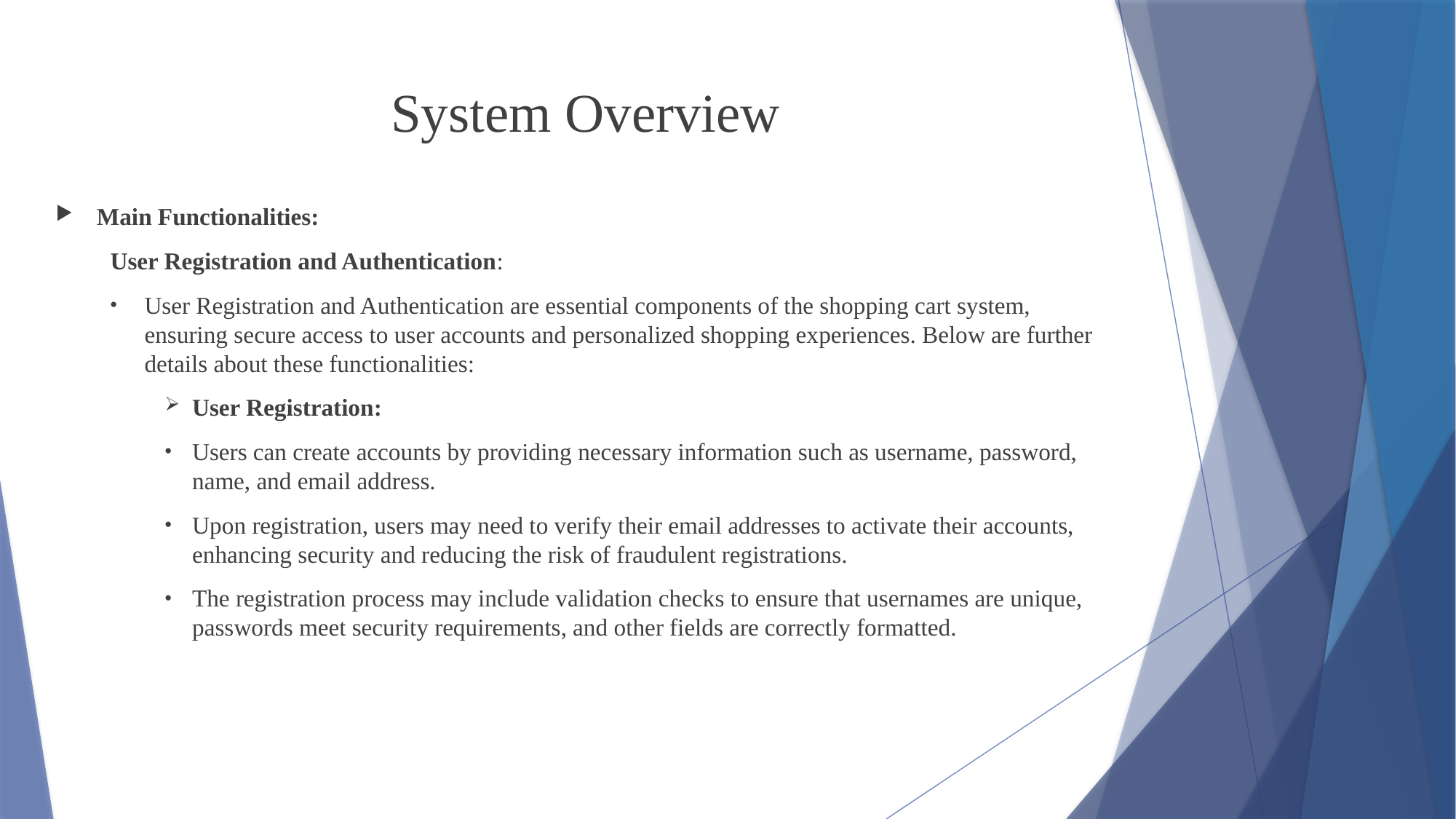

# System Overview
Main Functionalities:
User Registration and Authentication:
User Registration and Authentication are essential components of the shopping cart system, ensuring secure access to user accounts and personalized shopping experiences. Below are further details about these functionalities:
User Registration:
Users can create accounts by providing necessary information such as username, password, name, and email address.
Upon registration, users may need to verify their email addresses to activate their accounts, enhancing security and reducing the risk of fraudulent registrations.
The registration process may include validation checks to ensure that usernames are unique, passwords meet security requirements, and other fields are correctly formatted.